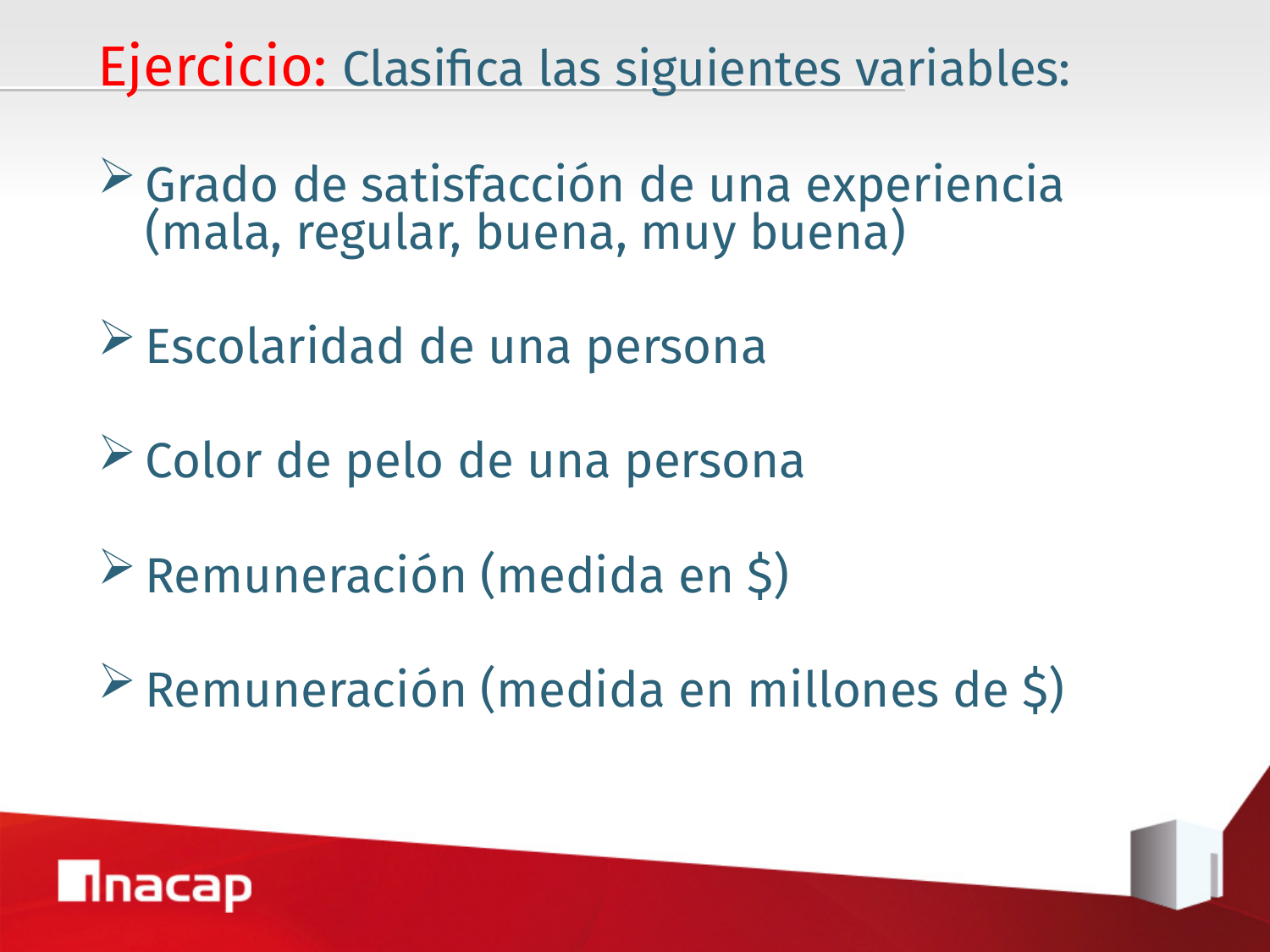

#
Ejercicio: Clasifica las siguientes variables:

Grado de satisfacción de una experiencia (mala, regular, buena, muy buena)

Escolaridad de una persona

Color de pelo de una persona

Remuneración (medida en $)

Remuneración (medida en millones de $)